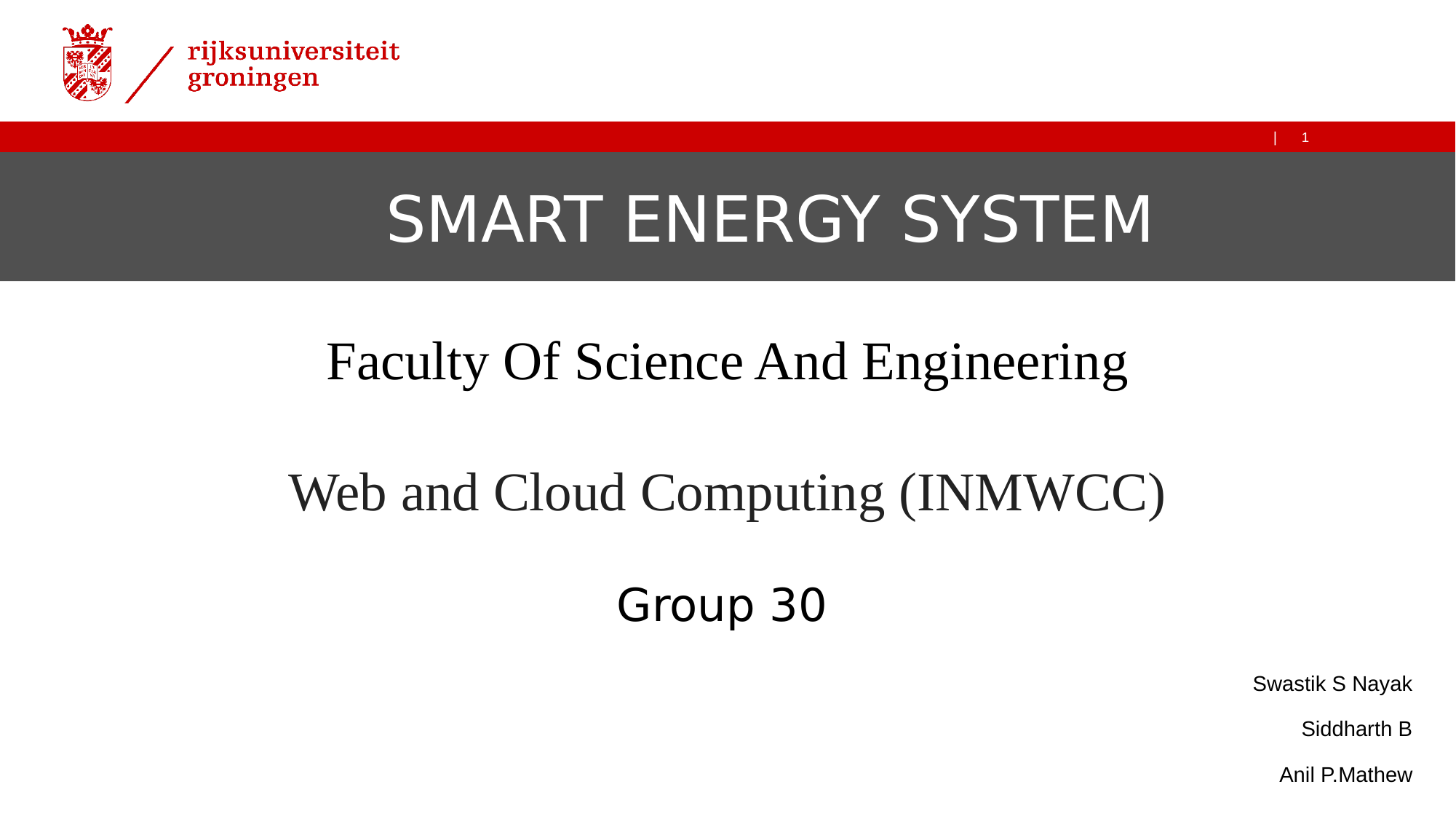

# SMART ENERGY SYSTEM
Faculty Of Science And Engineering

Web and Cloud Computing (INMWCC)

Group 30
| Swastik S Nayak |
| --- |
| Siddharth B |
| Anil P.Mathew |